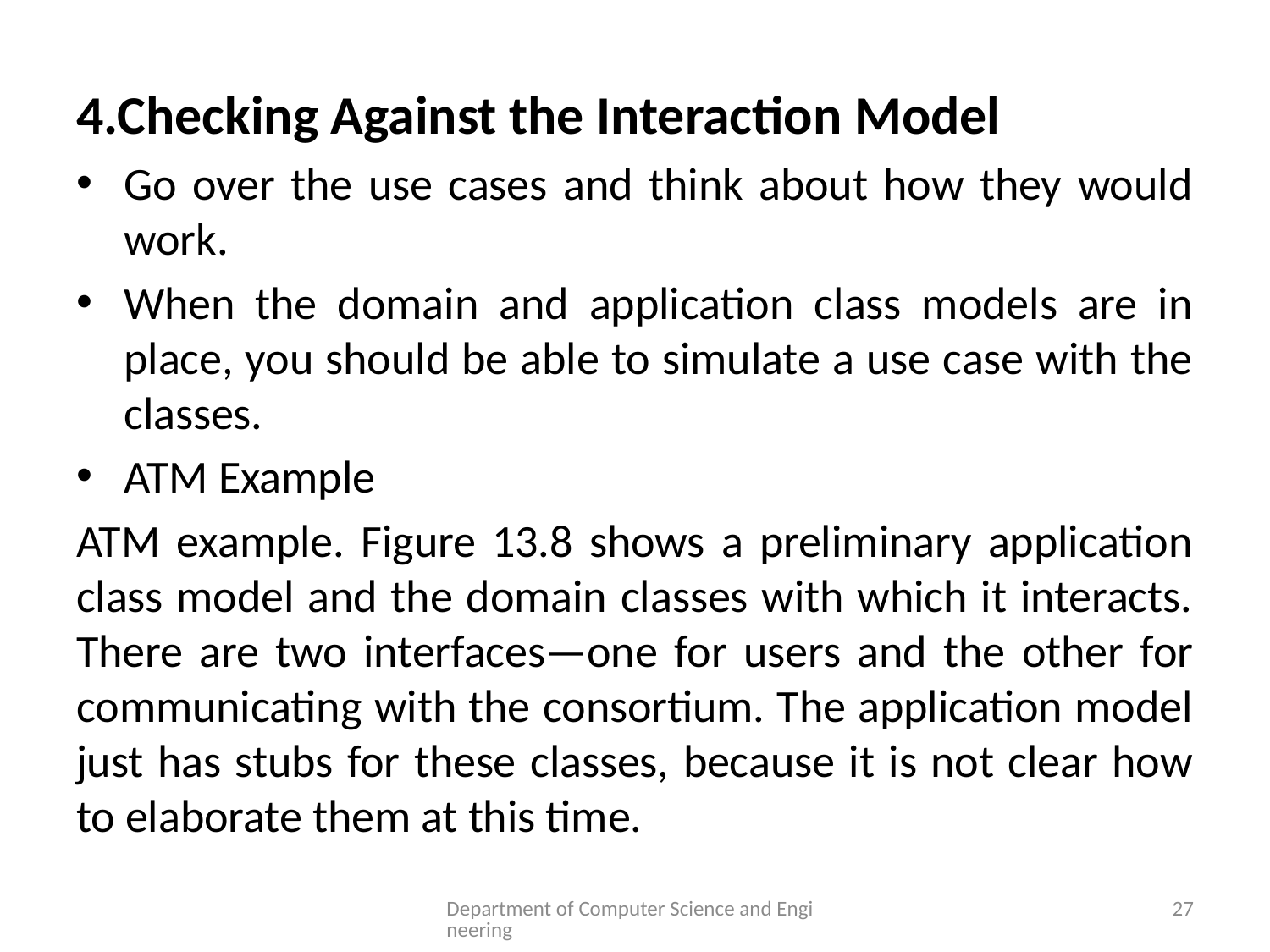

4.Checking Against the Interaction Model
Go over the use cases and think about how they would work.
When the domain and application class models are in place, you should be able to simulate a use case with the classes.
ATM Example
ATM example. Figure 13.8 shows a preliminary application class model and the domain classes with which it interacts. There are two interfaces—one for users and the other for communicating with the consortium. The application model just has stubs for these classes, because it is not clear how to elaborate them at this time.
Department of Computer Science and Engineering
27